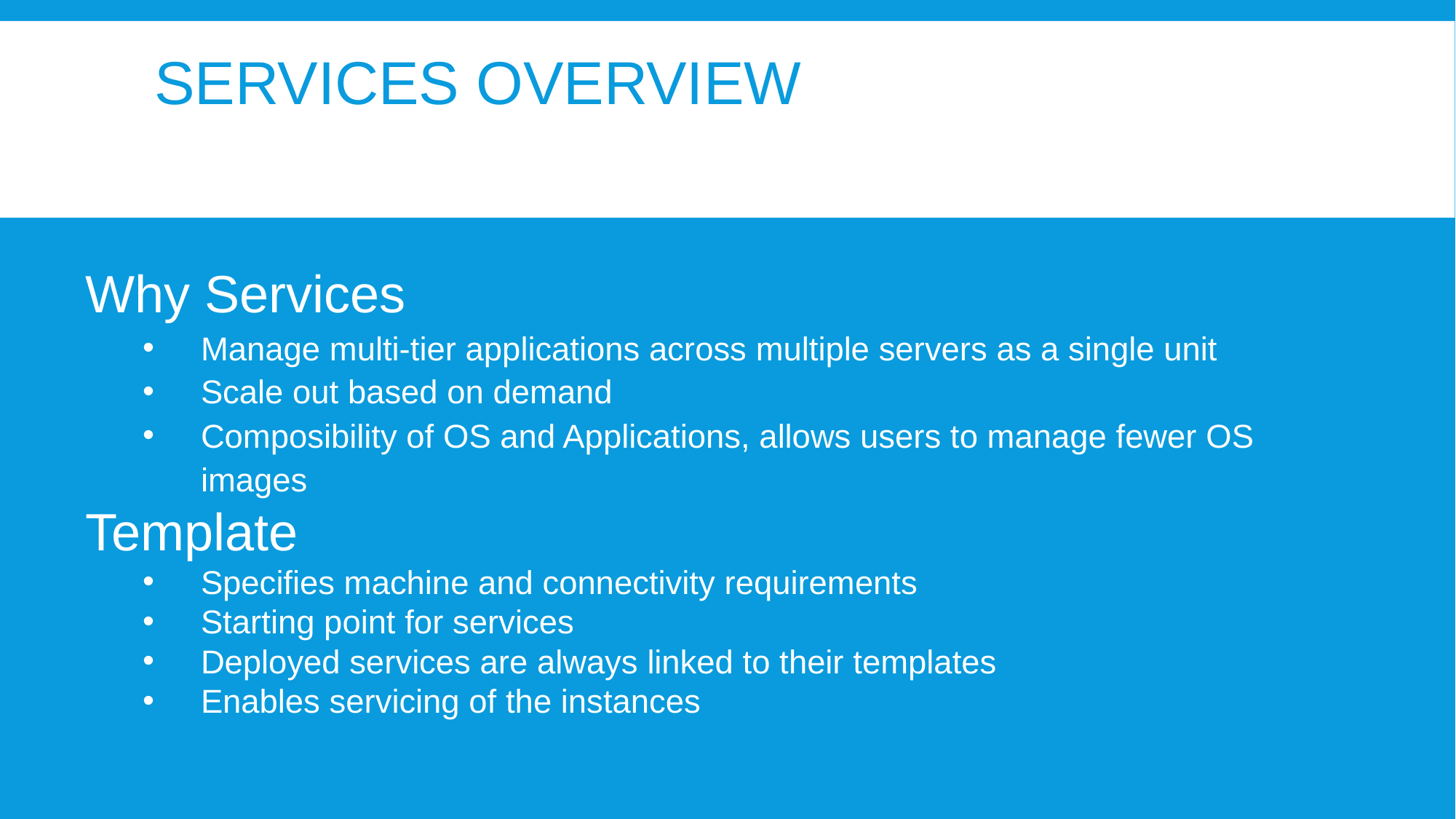

# Services Overview
Why Services
Manage multi-tier applications across multiple servers as a single unit
Scale out based on demand
Composibility of OS and Applications, allows users to manage fewer OS images
Template
Specifies machine and connectivity requirements
Starting point for services
Deployed services are always linked to their templates
Enables servicing of the instances